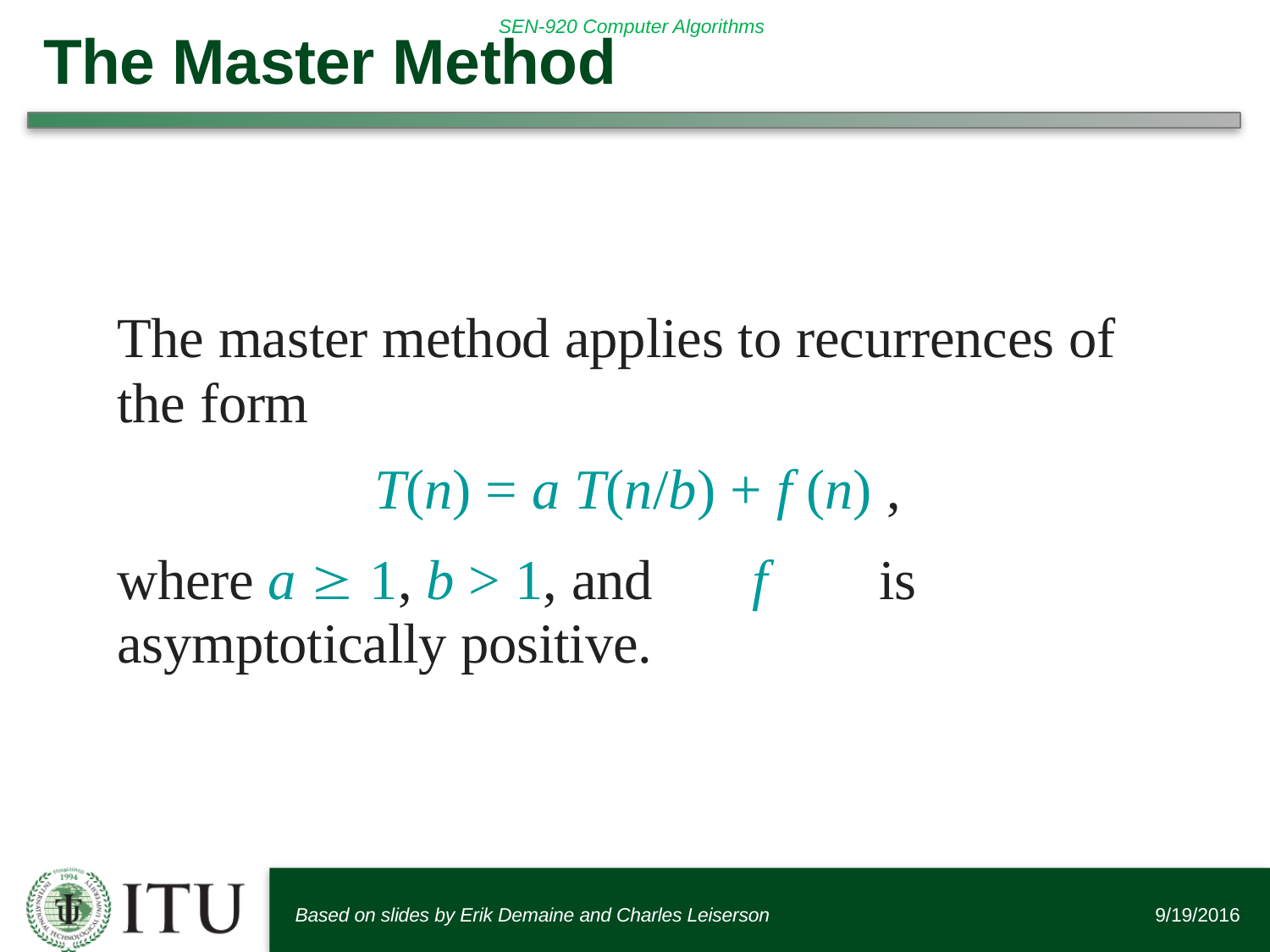

# The Master Method

The master method applies to recurrences of the form
T(n) = a T(n/b) + f (n) ,
where a ≥ 1, b > 1, and	f	is asymptotically positive.
Based on slides by Erik Demaine and Charles Leiserson
9/19/2016